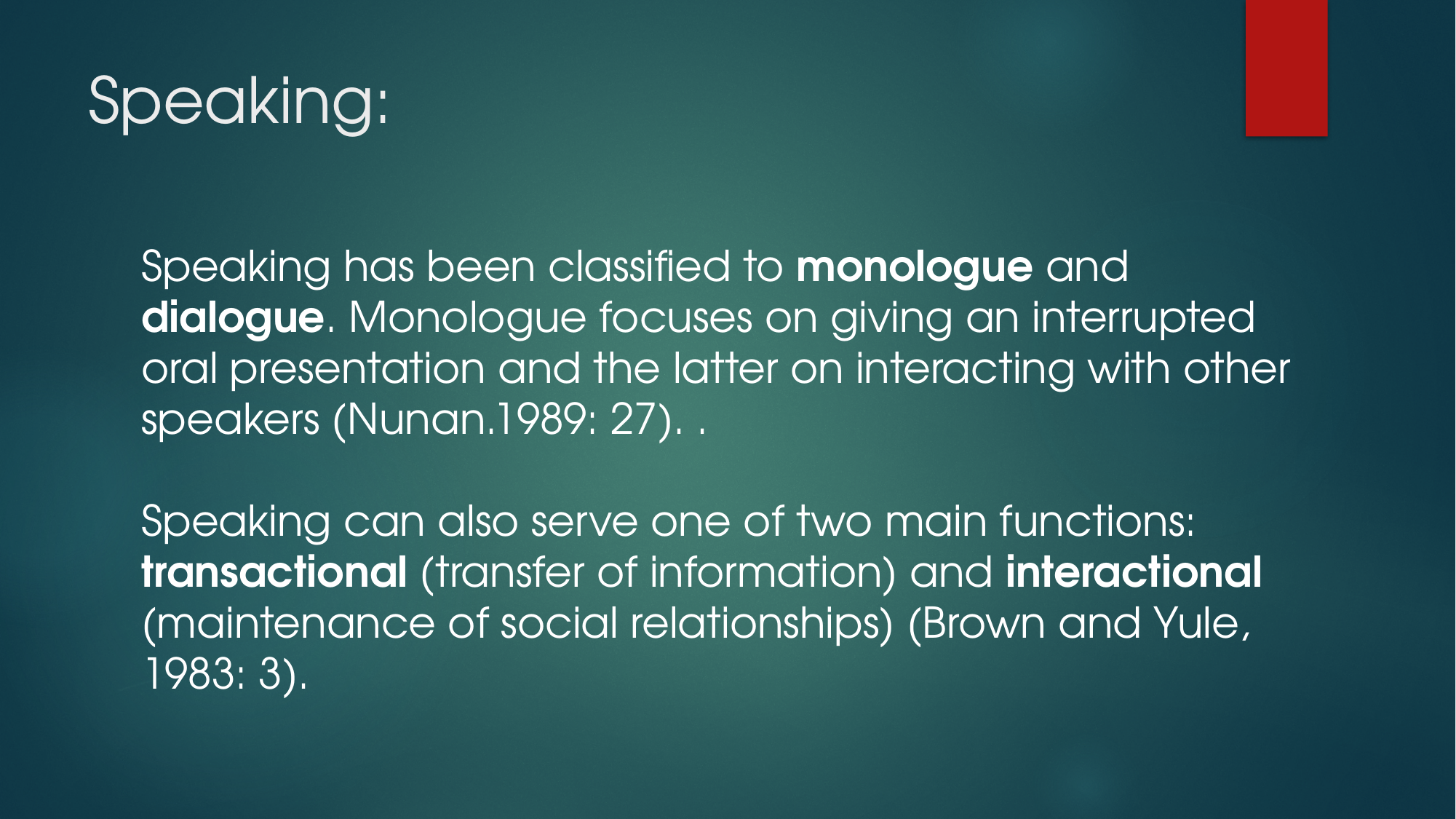

# Speaking:
Speaking has been classified to monologue and dialogue. Monologue focuses on giving an interrupted oral presentation and the latter on interacting with other speakers (Nunan.1989: 27). .

Speaking can also serve one of two main functions: transactional (transfer of information) and interactional (maintenance of social relationships) (Brown and Yule, 1983: 3).